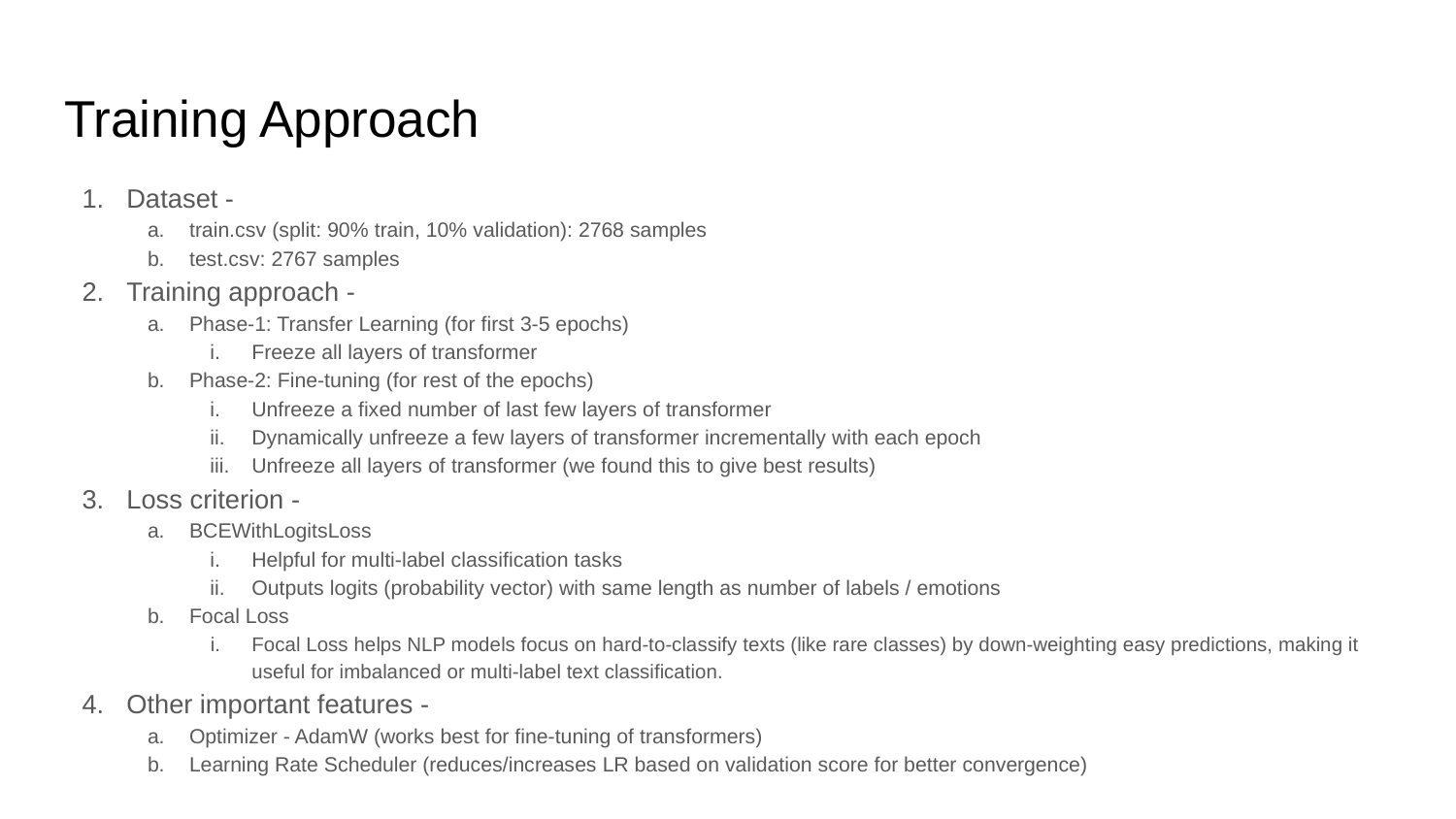

# Training Approach
Dataset -
train.csv (split: 90% train, 10% validation): 2768 samples
test.csv: 2767 samples
Training approach -
Phase-1: Transfer Learning (for first 3-5 epochs)
Freeze all layers of transformer
Phase-2: Fine-tuning (for rest of the epochs)
Unfreeze a fixed number of last few layers of transformer
Dynamically unfreeze a few layers of transformer incrementally with each epoch
Unfreeze all layers of transformer (we found this to give best results)
Loss criterion -
BCEWithLogitsLoss
Helpful for multi-label classification tasks
Outputs logits (probability vector) with same length as number of labels / emotions
Focal Loss
Focal Loss helps NLP models focus on hard-to-classify texts (like rare classes) by down-weighting easy predictions, making it useful for imbalanced or multi-label text classification.
Other important features -
Optimizer - AdamW (works best for fine-tuning of transformers)
Learning Rate Scheduler (reduces/increases LR based on validation score for better convergence)